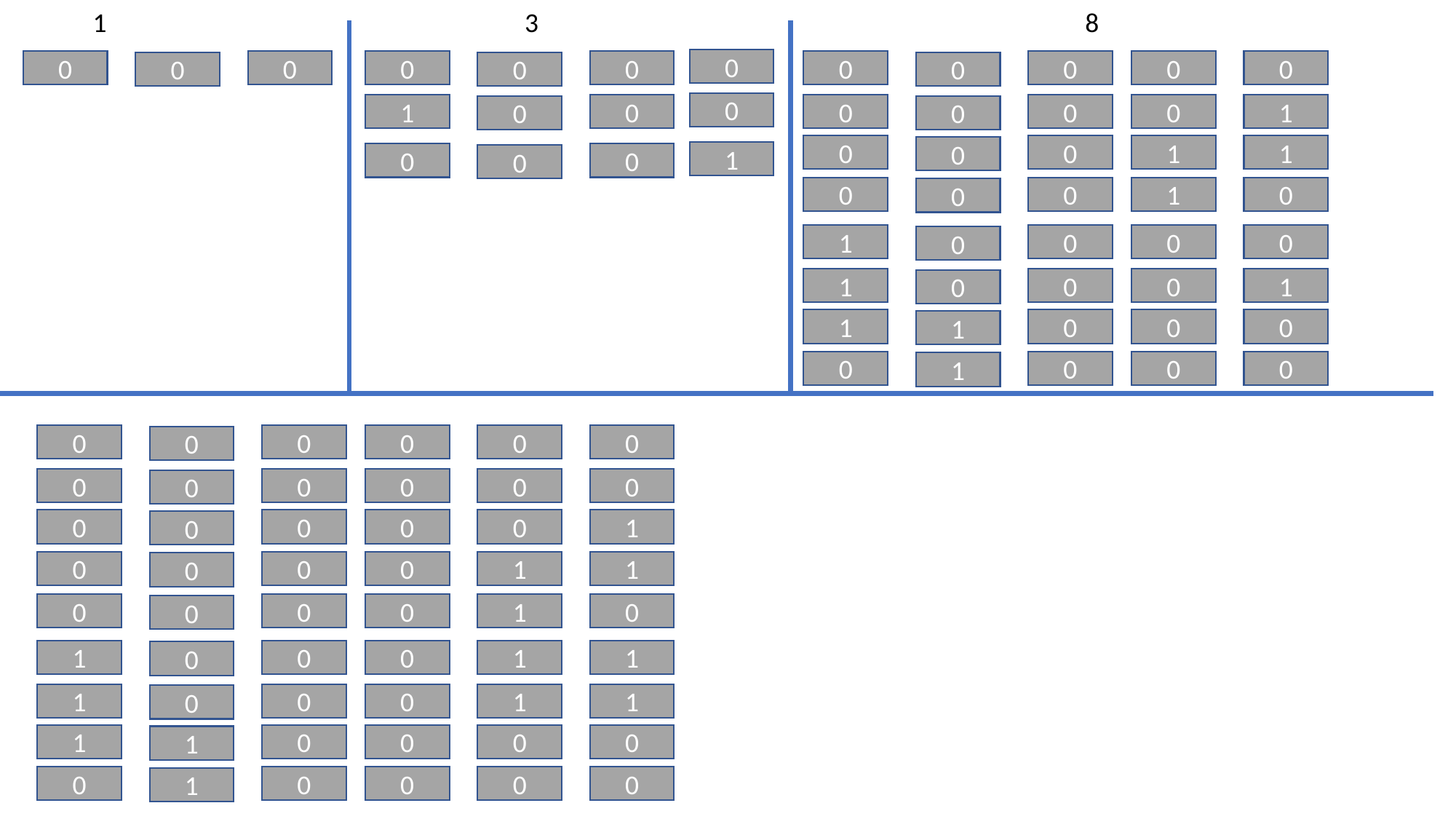

1
3
8
0
0
0
0
0
0
0
0
0
0
0
0
0
1
0
0
0
0
1
0
0
0
0
1
1
0
1
0
0
0
0
0
1
0
0
1
0
0
0
0
1
0
0
1
0
1
0
0
0
1
0
0
0
0
1
0
0
0
0
0
0
0
0
0
0
0
0
0
0
0
0
1
0
0
0
0
1
1
0
0
0
0
1
0
0
1
0
0
1
1
0
1
0
0
1
1
0
1
0
0
0
0
1
0
0
0
0
0
1